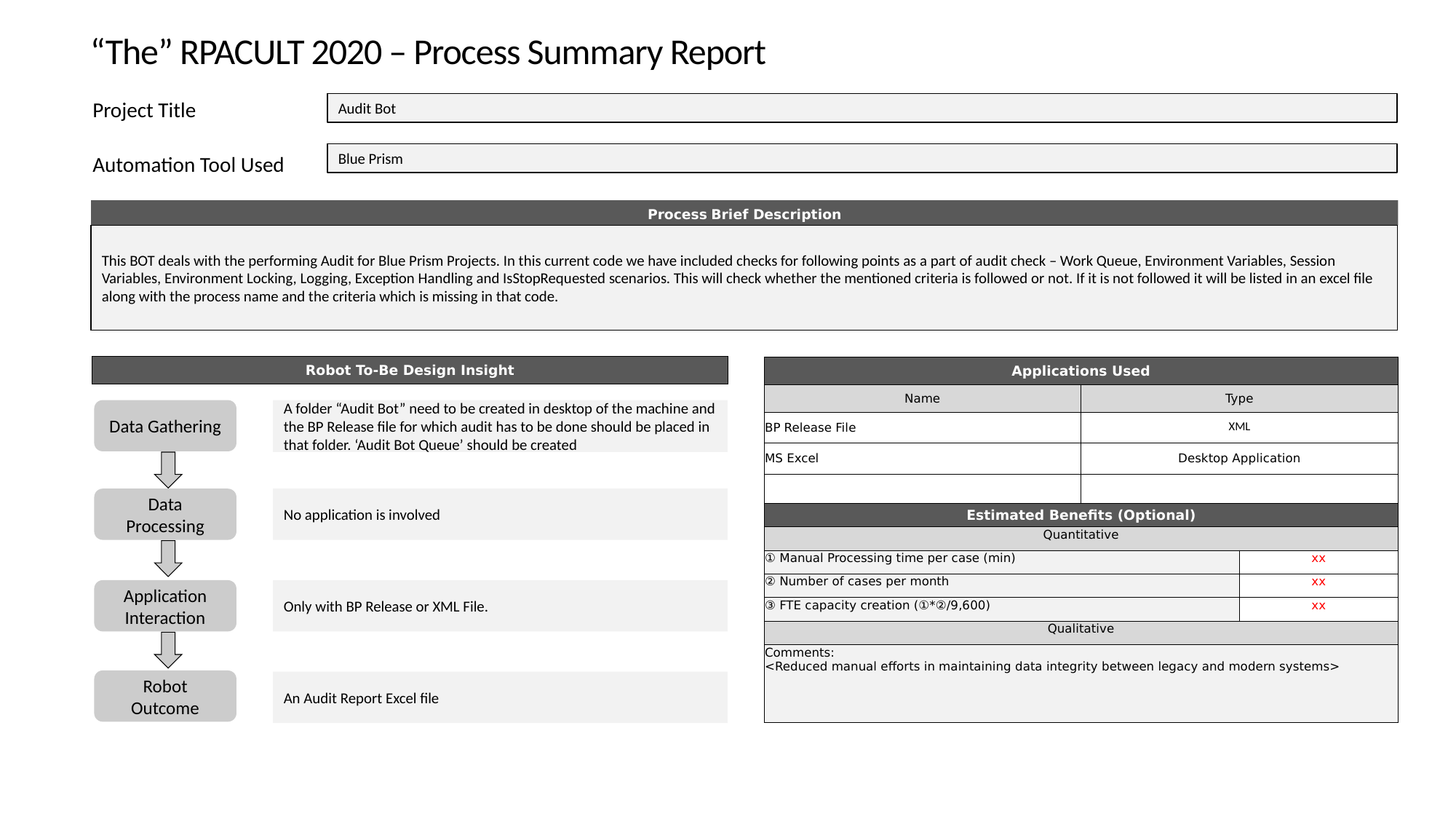

“The” RPACULT 2020 – Process Summary Report
Project Title
Audit Bot
Blue Prism
Automation Tool Used
Process Brief Description
This BOT deals with the performing Audit for Blue Prism Projects. In this current code we have included checks for following points as a part of audit check – Work Queue, Environment Variables, Session Variables, Environment Locking, Logging, Exception Handling and IsStopRequested scenarios. This will check whether the mentioned criteria is followed or not. If it is not followed it will be listed in an excel file along with the process name and the criteria which is missing in that code.
| Robot To-Be Design Insight |
| --- |
| Applications Used |  |
| --- | --- |
| Name | Type |
| BP Release File | XML |
| MS Excel | Desktop Application |
|  |  |
A folder “Audit Bot” need to be created in desktop of the machine and the BP Release file for which audit has to be done should be placed in that folder. ‘Audit Bot Queue’ should be created
Data Gathering

No application is involved
Data Processing
| Estimated Benefits (Optional) |  |
| --- | --- |
| Quantitative |  |
| ① Manual Processing time per case (min) | xx |
| ② Number of cases per month | xx |
| ③ FTE capacity creation (①\*②/9,600) | xx |
| Qualitative |  |
| Comments: <Reduced manual efforts in maintaining data integrity between legacy and modern systems> |  |

Application Interaction
Only with BP Release or XML File.

Robot Outcome
An Audit Report Excel file